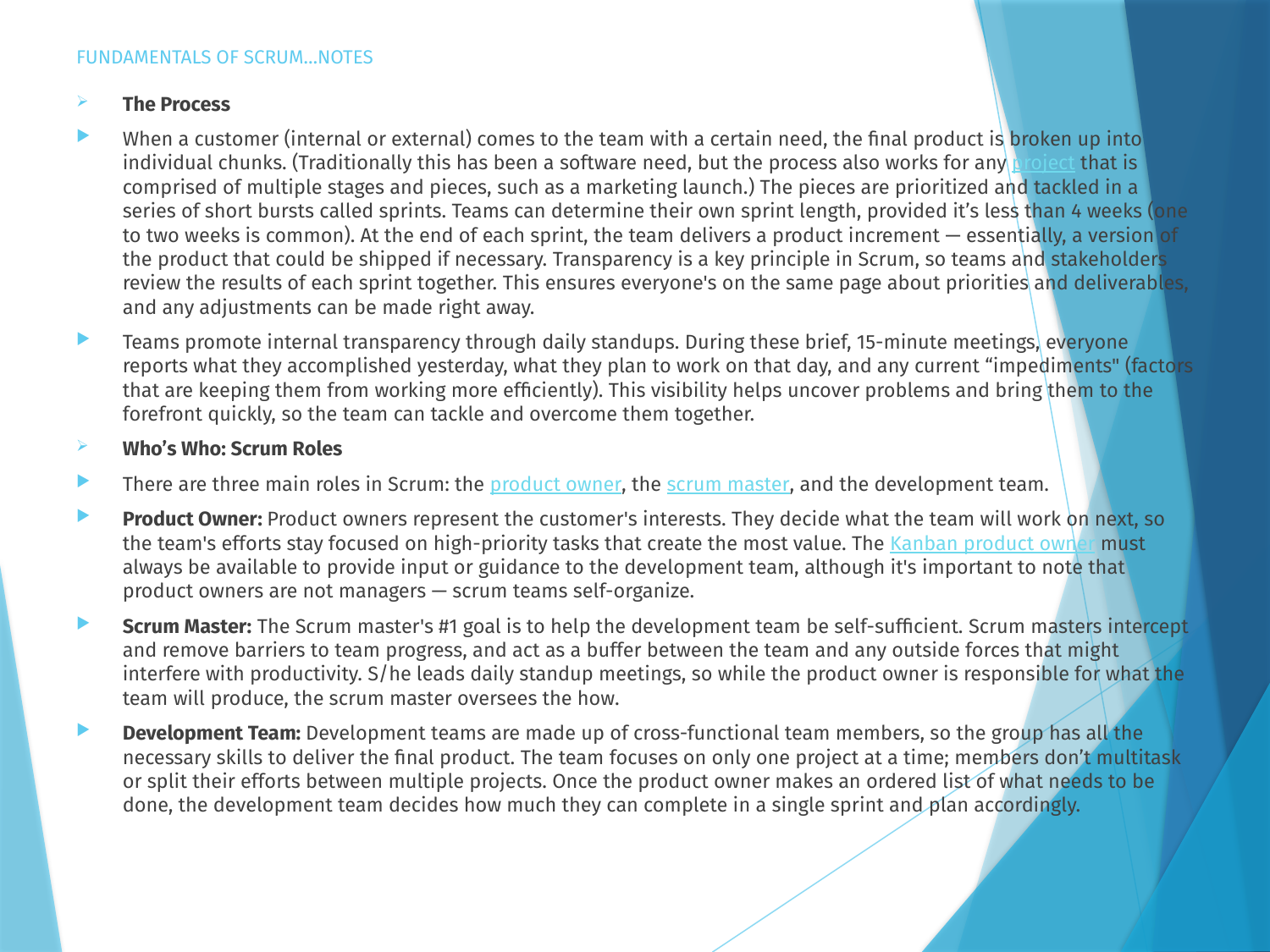

# FUNDAMENTALS OF SCRUM…NOTES
The Process
When a customer (internal or external) comes to the team with a certain need, the final product is broken up into individual chunks. (Traditionally this has been a software need, but the process also works for any project that is comprised of multiple stages and pieces, such as a marketing launch.) The pieces are prioritized and tackled in a series of short bursts called sprints. Teams can determine their own sprint length, provided it’s less than 4 weeks (one to two weeks is common). At the end of each sprint, the team delivers a product increment — essentially, a version of the product that could be shipped if necessary. Transparency is a key principle in Scrum, so teams and stakeholders review the results of each sprint together. This ensures everyone's on the same page about priorities and deliverables, and any adjustments can be made right away.
Teams promote internal transparency through daily standups. During these brief, 15-minute meetings, everyone reports what they accomplished yesterday, what they plan to work on that day, and any current “impediments" (factors that are keeping them from working more efficiently). This visibility helps uncover problems and bring them to the forefront quickly, so the team can tackle and overcome them together.
Who’s Who: Scrum Roles
There are three main roles in Scrum: the product owner, the scrum master, and the development team.
Product Owner: Product owners represent the customer's interests. They decide what the team will work on next, so the team's efforts stay focused on high-priority tasks that create the most value. The Kanban product owner must always be available to provide input or guidance to the development team, although it's important to note that product owners are not managers — scrum teams self-organize.
Scrum Master: The Scrum master's #1 goal is to help the development team be self-sufficient. Scrum masters intercept and remove barriers to team progress, and act as a buffer between the team and any outside forces that might interfere with productivity. S/he leads daily standup meetings, so while the product owner is responsible for what the team will produce, the scrum master oversees the how.
Development Team: Development teams are made up of cross-functional team members, so the group has all the necessary skills to deliver the final product. The team focuses on only one project at a time; members don’t multitask or split their efforts between multiple projects. Once the product owner makes an ordered list of what needs to be done, the development team decides how much they can complete in a single sprint and plan accordingly.